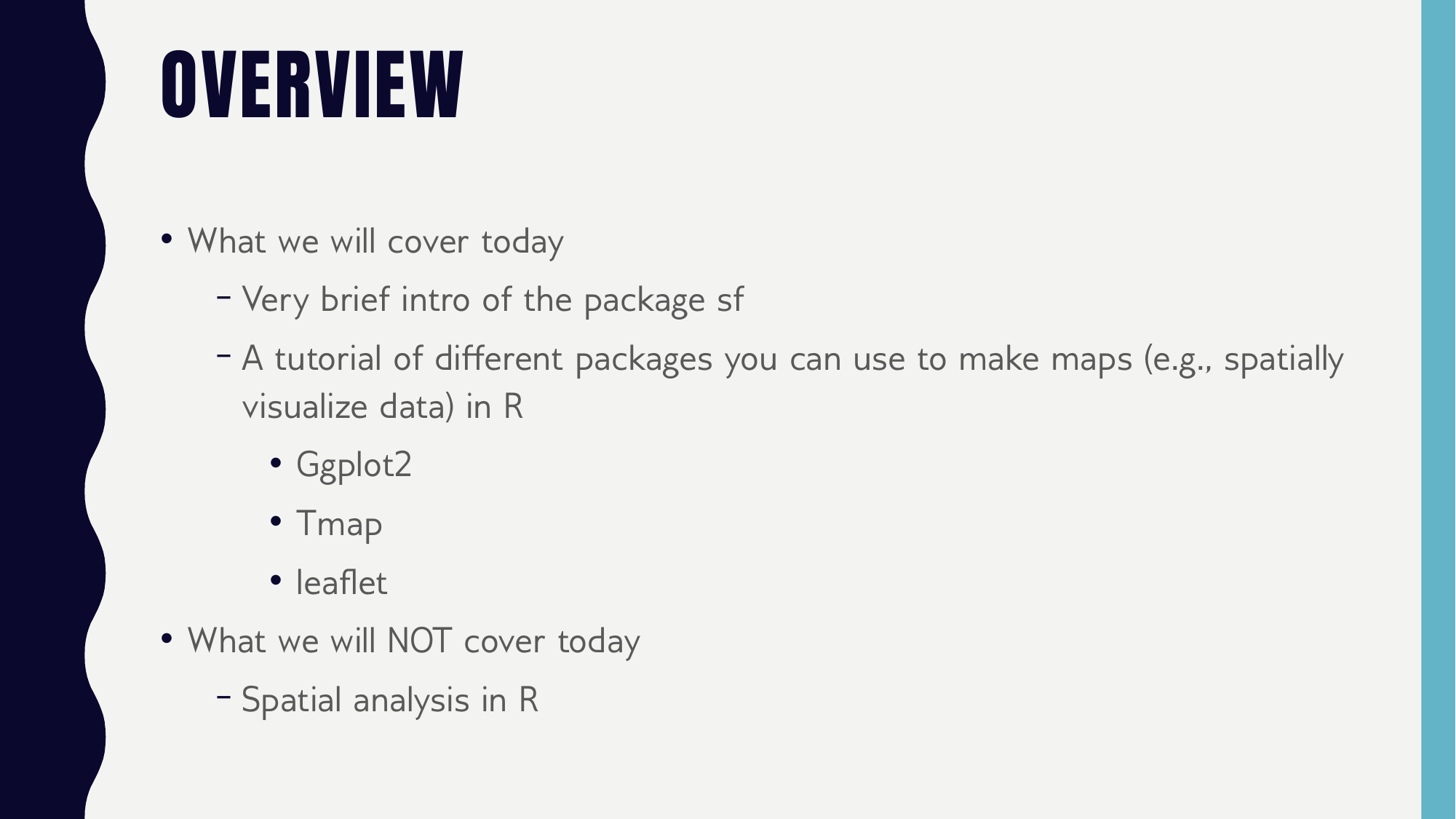

# Overview
What we will cover today
Very brief intro of the package sf
A tutorial of different packages you can use to make maps (e.g., spatially visualize data) in R
Ggplot2
Tmap
leaflet
What we will NOT cover today
Spatial analysis in R